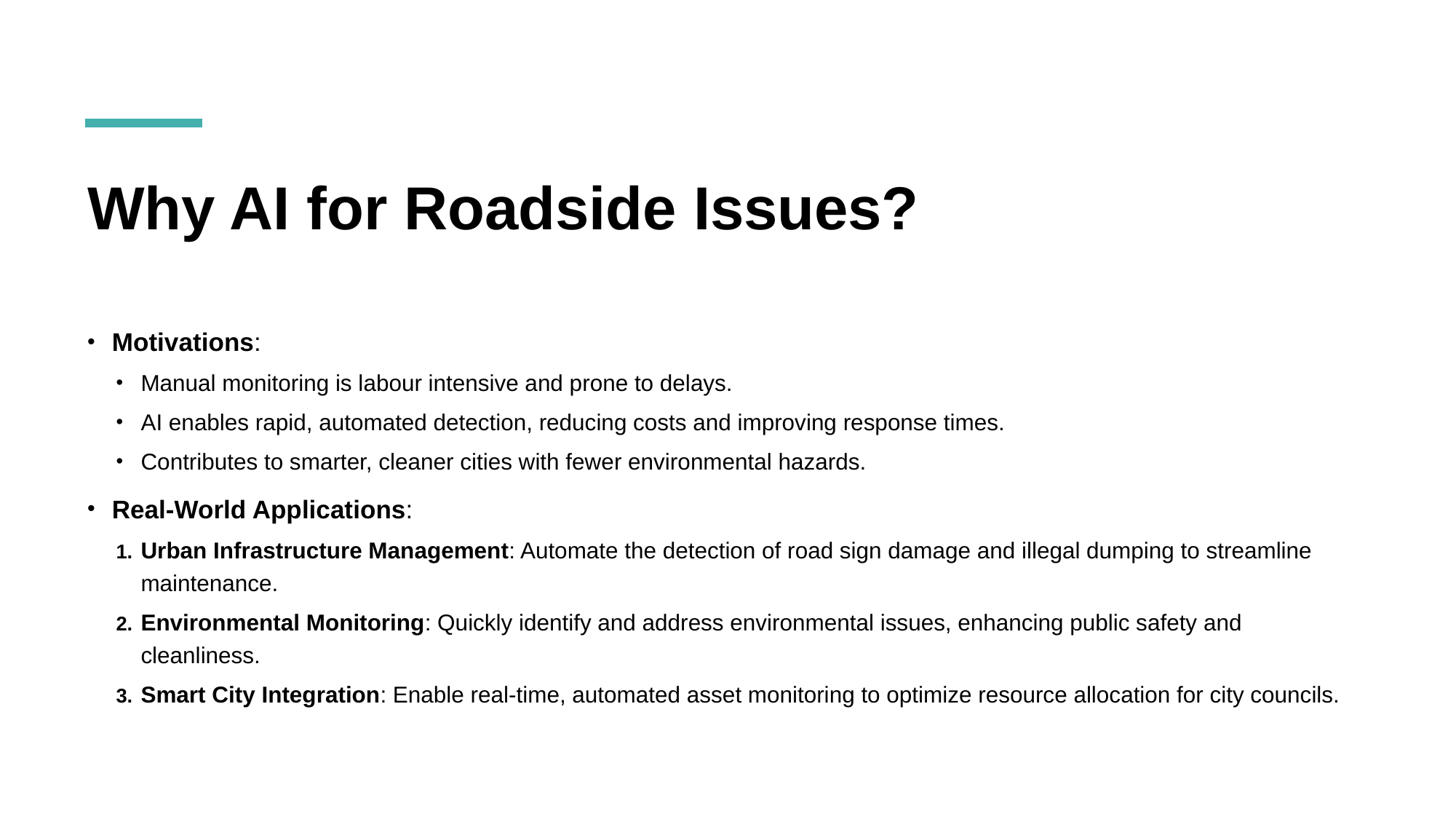

# Why AI for Roadside Issues?
Motivations:
Manual monitoring is labour intensive and prone to delays.
AI enables rapid, automated detection, reducing costs and improving response times.
Contributes to smarter, cleaner cities with fewer environmental hazards.
Real-World Applications:
Urban Infrastructure Management: Automate the detection of road sign damage and illegal dumping to streamline maintenance.
Environmental Monitoring: Quickly identify and address environmental issues, enhancing public safety and cleanliness.
Smart City Integration: Enable real-time, automated asset monitoring to optimize resource allocation for city councils.